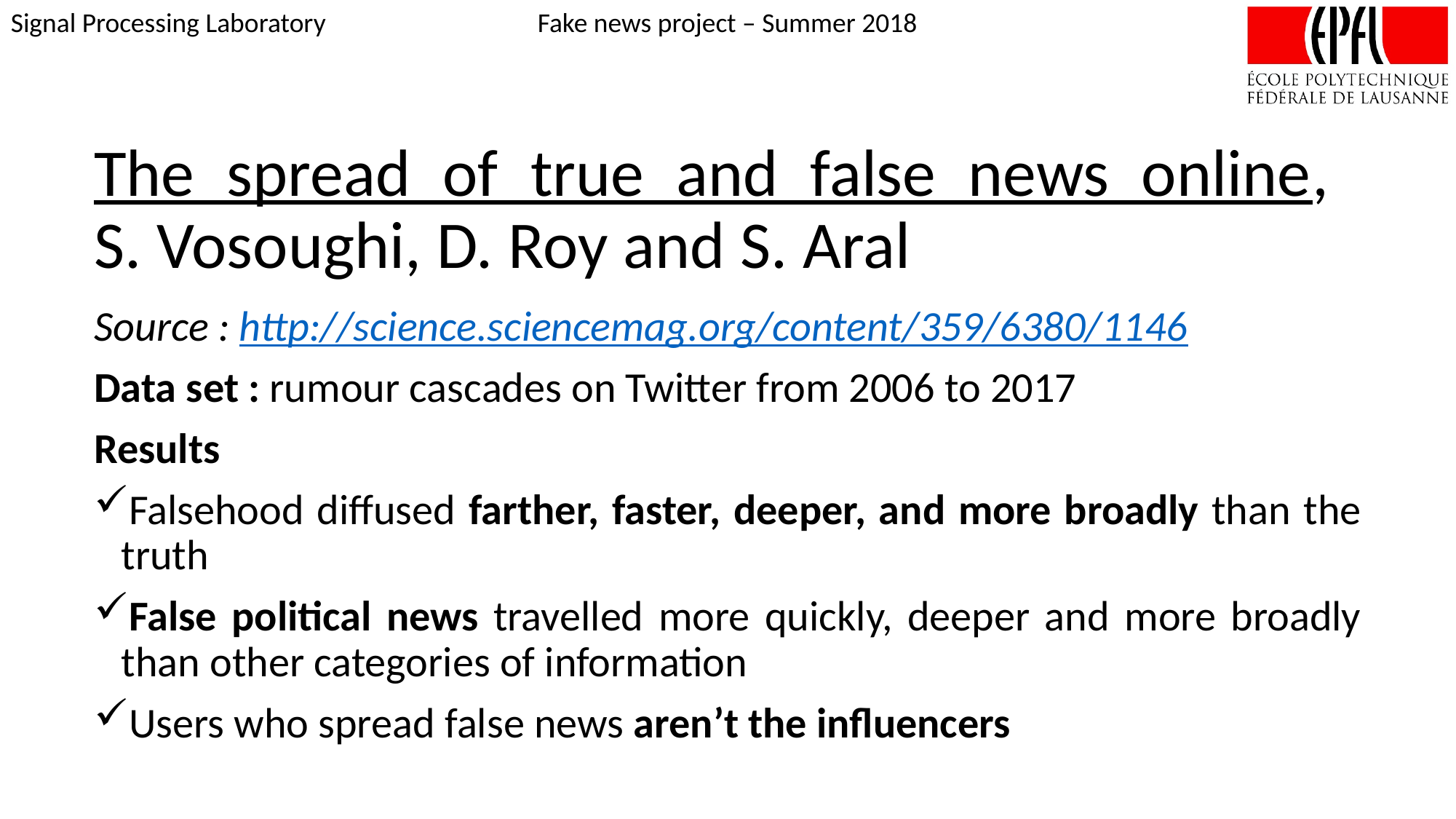

# The spread of true and false news online, S. Vosoughi, D. Roy and S. Aral
Source : http://science.sciencemag.org/content/359/6380/1146
Data set : rumour cascades on Twitter from 2006 to 2017
Results
Falsehood diffused farther, faster, deeper, and more broadly than the truth
False political news travelled more quickly, deeper and more broadly than other categories of information
Users who spread false news aren’t the influencers